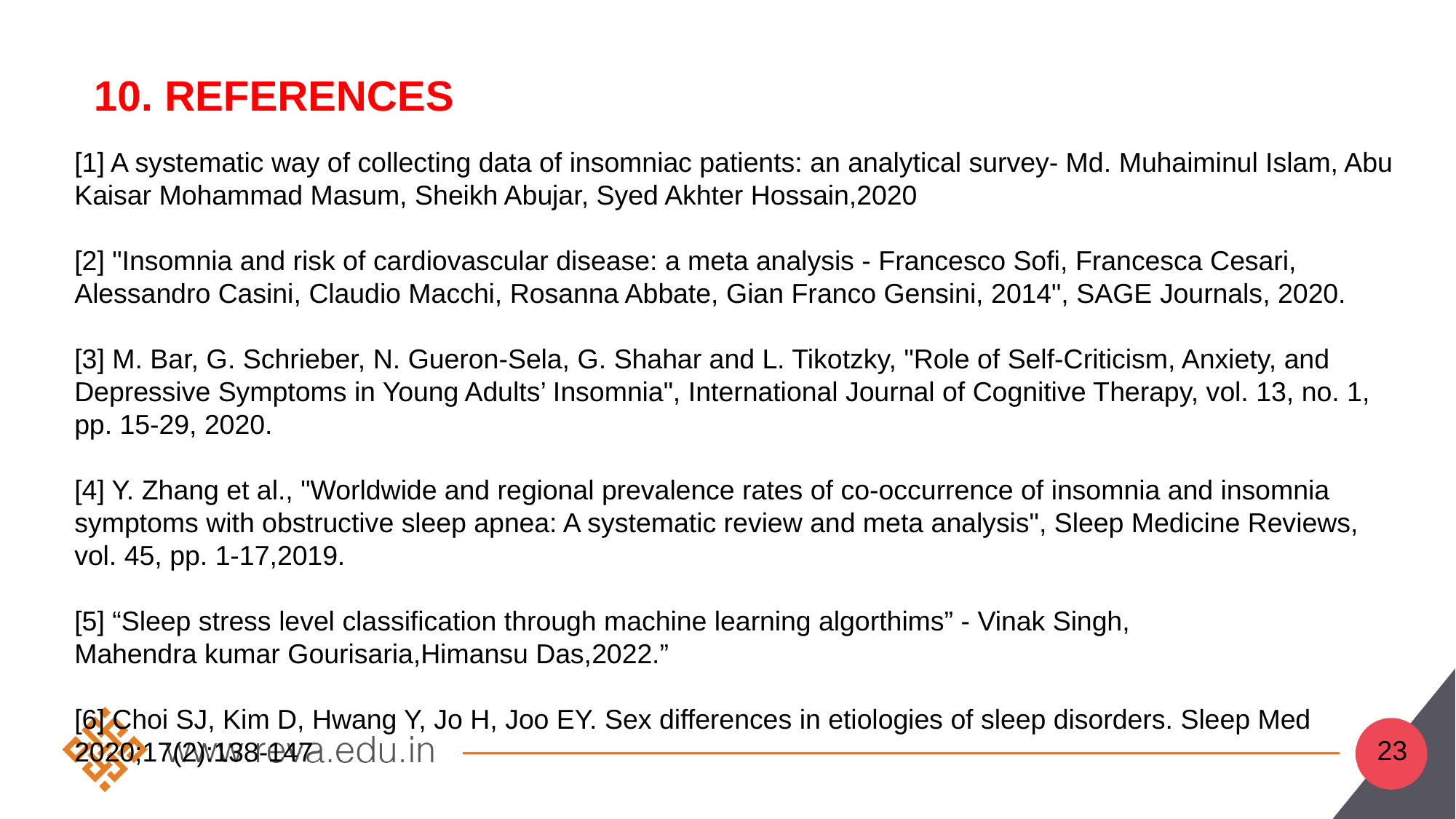

# 10. References
[1] A systematic way of collecting data of insomniac patients: an analytical survey- Md. Muhaiminul Islam, Abu Kaisar Mohammad Masum, Sheikh Abujar, Syed Akhter Hossain,2020

[2] "Insomnia and risk of cardiovascular disease: a meta analysis - Francesco Sofi, Francesca Cesari, Alessandro Casini, Claudio Macchi, Rosanna Abbate, Gian Franco Gensini, 2014", SAGE Journals, 2020.

[3] M. Bar, G. Schrieber, N. Gueron-Sela, G. Shahar and L. Tikotzky, "Role of Self-Criticism, Anxiety, and Depressive Symptoms in Young Adults’ Insomnia", International Journal of Cognitive Therapy, vol. 13, no. 1, pp. 15-29, 2020.

[4] Y. Zhang et al., "Worldwide and regional prevalence rates of co-occurrence of insomnia and insomnia symptoms with obstructive sleep apnea: A systematic review and meta analysis", Sleep Medicine Reviews, vol. 45, pp. 1-17,2019.

[5] “Sleep stress level classification through machine learning algorthims” - Vinak Singh,
Mahendra kumar Gourisaria,Himansu Das,2022.”

[6] Choi SJ, Kim D, Hwang Y, Jo H, Joo EY. Sex differences in etiologies of sleep disorders. Sleep Med 2020;17(2):138-147
23